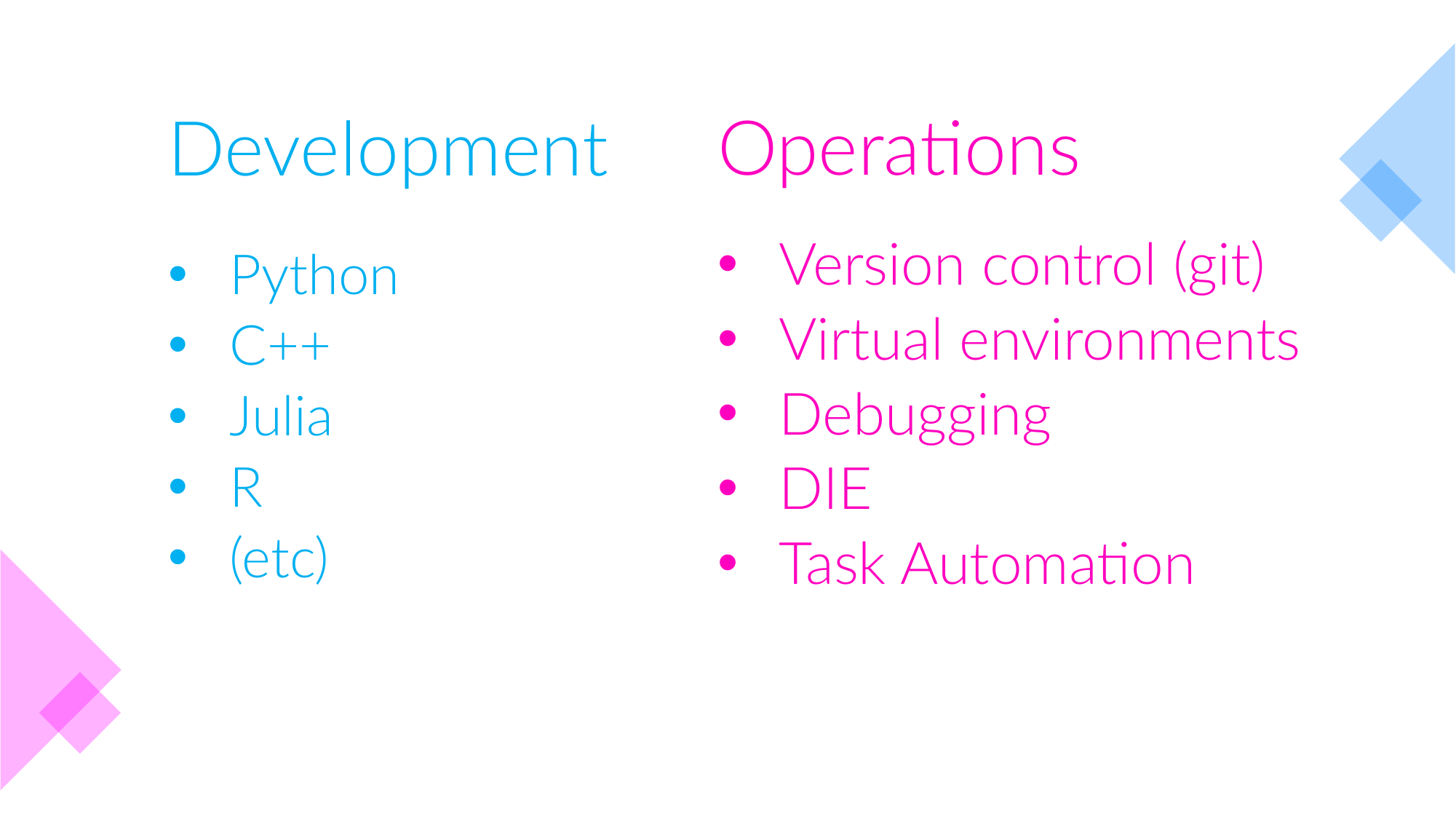

Operations
# Development
Version control (git)
Virtual environments
Debugging
DIE
Task Automation
Python
C++
Julia
R
(etc)